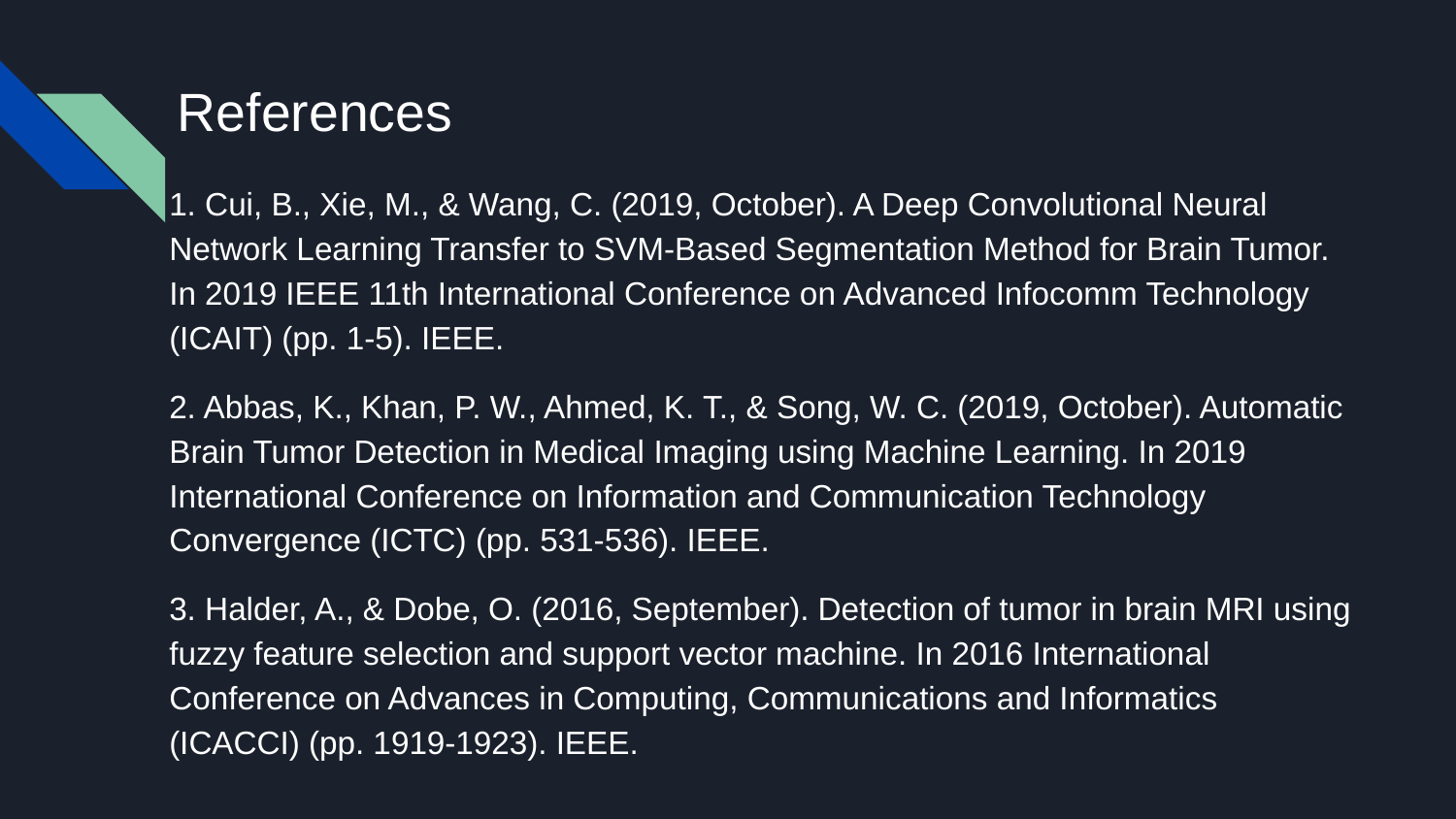

# References
1. Cui, B., Xie, M., & Wang, C. (2019, October). A Deep Convolutional Neural Network Learning Transfer to SVM-Based Segmentation Method for Brain Tumor. In 2019 IEEE 11th International Conference on Advanced Infocomm Technology (ICAIT) (pp. 1-5). IEEE.
2. Abbas, K., Khan, P. W., Ahmed, K. T., & Song, W. C. (2019, October). Automatic Brain Tumor Detection in Medical Imaging using Machine Learning. In 2019 International Conference on Information and Communication Technology Convergence (ICTC) (pp. 531-536). IEEE.
3. Halder, A., & Dobe, O. (2016, September). Detection of tumor in brain MRI using fuzzy feature selection and support vector machine. In 2016 International Conference on Advances in Computing, Communications and Informatics (ICACCI) (pp. 1919-1923). IEEE.